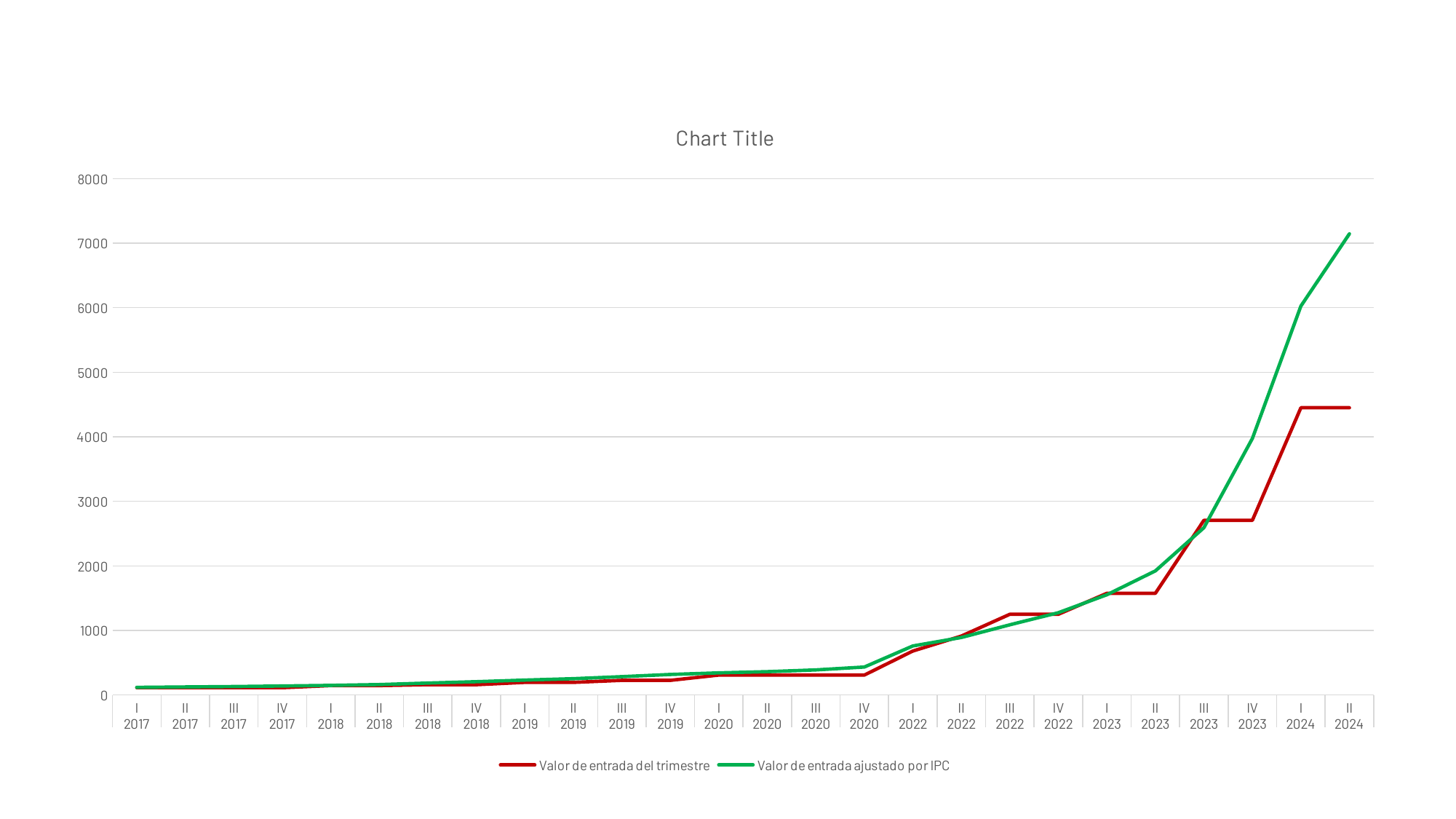

### Chart:

| Category | Valor de entrada del trimestre | Valor de entrada ajustado por IPC |
|---|---|---|
| I | 112.5 | 117.61605 |
| II | 112.5 | 124.02866250000001 |
| III | 112.5 | 130.4683875 |
| IV | 112.5 | 138.59505 |
| I | 145.0 | 147.943575 |
| II | 145.0 | 161.10596249999998 |
| III | 158.75 | 184.0930875 |
| IV | 158.75 | 205.4871 |
| I | 195.0 | 229.90173750000002 |
| II | 195.0 | 251.92912500000003 |
| III | 226.0 | 283.623975 |
| IV | 226.0 | 317.074725 |
| I | 308.0 | 341.94543749999997 |
| II | 308.0 | 360.420525 |
| III | 308.0 | 388.1482875 |
| IV | 308.0 | 432.31792500000006 |
| I | 680.0 | 758.7636749999999 |
| II | 912.0 | 890.3562749999999 |
| III | 1250.0 | 1086.42105 |
| IV | 1250.0 | 1274.6109375 |
| I | 1575.0 | 1552.0051125 |
| II | 1575.0 | 1921.5129375000001 |
| III | 2705.0 | 2591.239725 |
| IV | 2705.0 | 3973.041225 |
| I | 4450.0 | 6024.929512499999 |
| II | 4450.0 | 7143.8788125 |